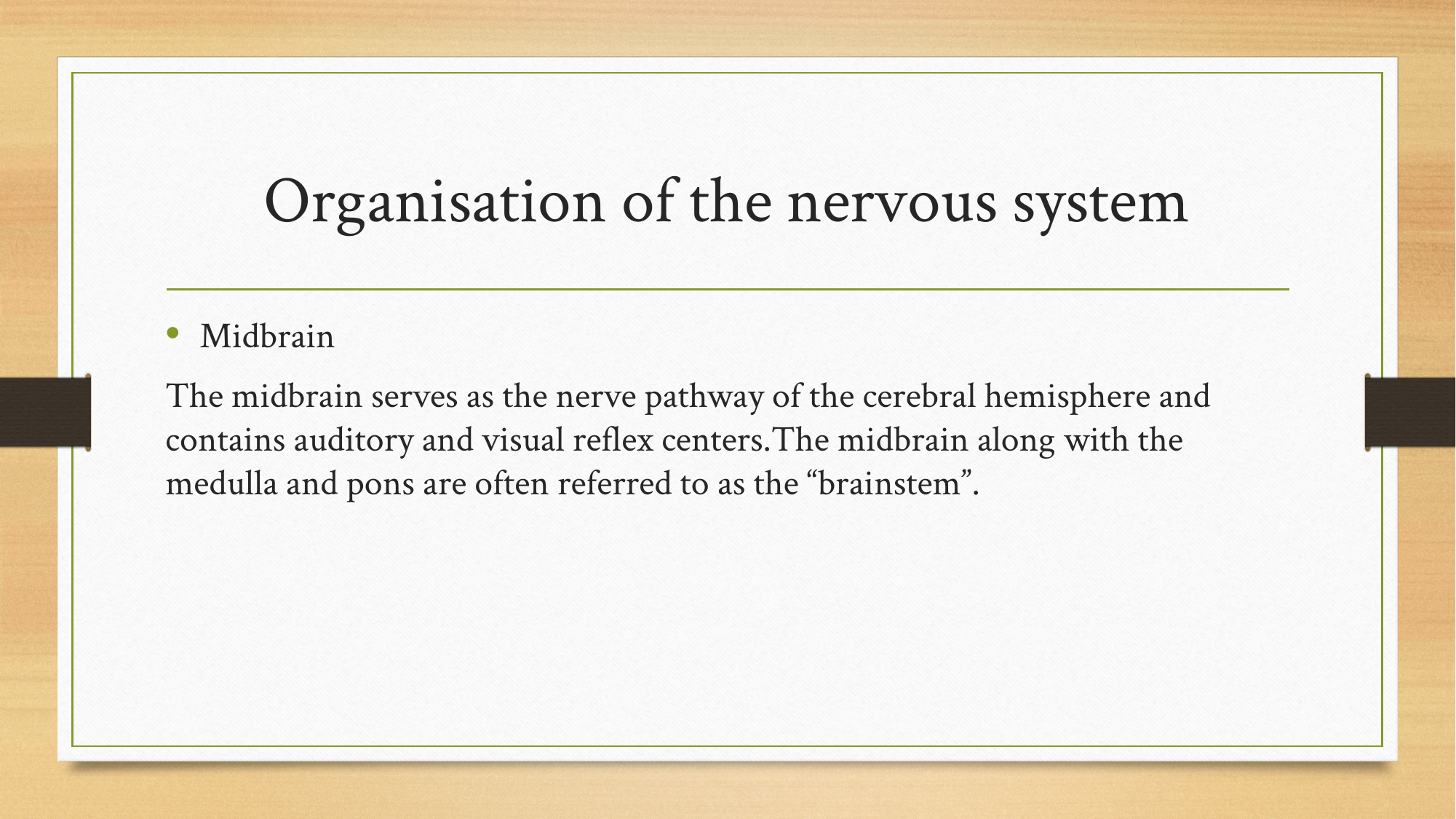

# Organisation of the nervous system
Midbrain
The midbrain serves as the nerve pathway of the cerebral hemisphere and contains auditory and visual reflex centers.The midbrain along with the medulla and pons are often referred to as the “brainstem”.